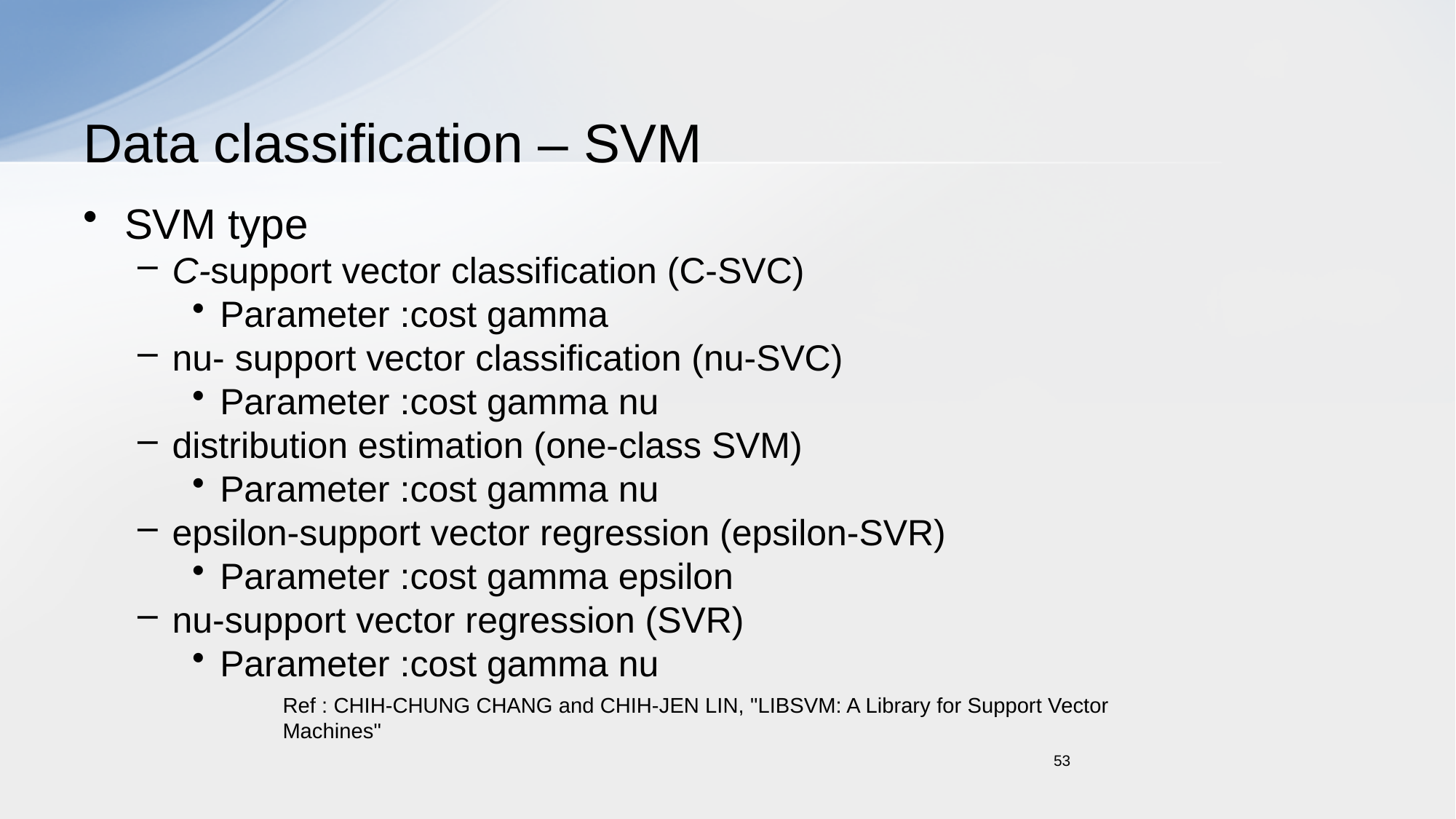

# Data classification – SVM
SVM type
C-support vector classification (C-SVC)
Parameter :cost gamma
nu- support vector classification (nu-SVC)
Parameter :cost gamma nu
distribution estimation (one-class SVM)
Parameter :cost gamma nu
epsilon-support vector regression (epsilon-SVR)
Parameter :cost gamma epsilon
nu-support vector regression (SVR)
Parameter :cost gamma nu

Ref : CHIH-CHUNG CHANG and CHIH-JEN LIN, "LIBSVM: A Library for Support Vector Machines"
53